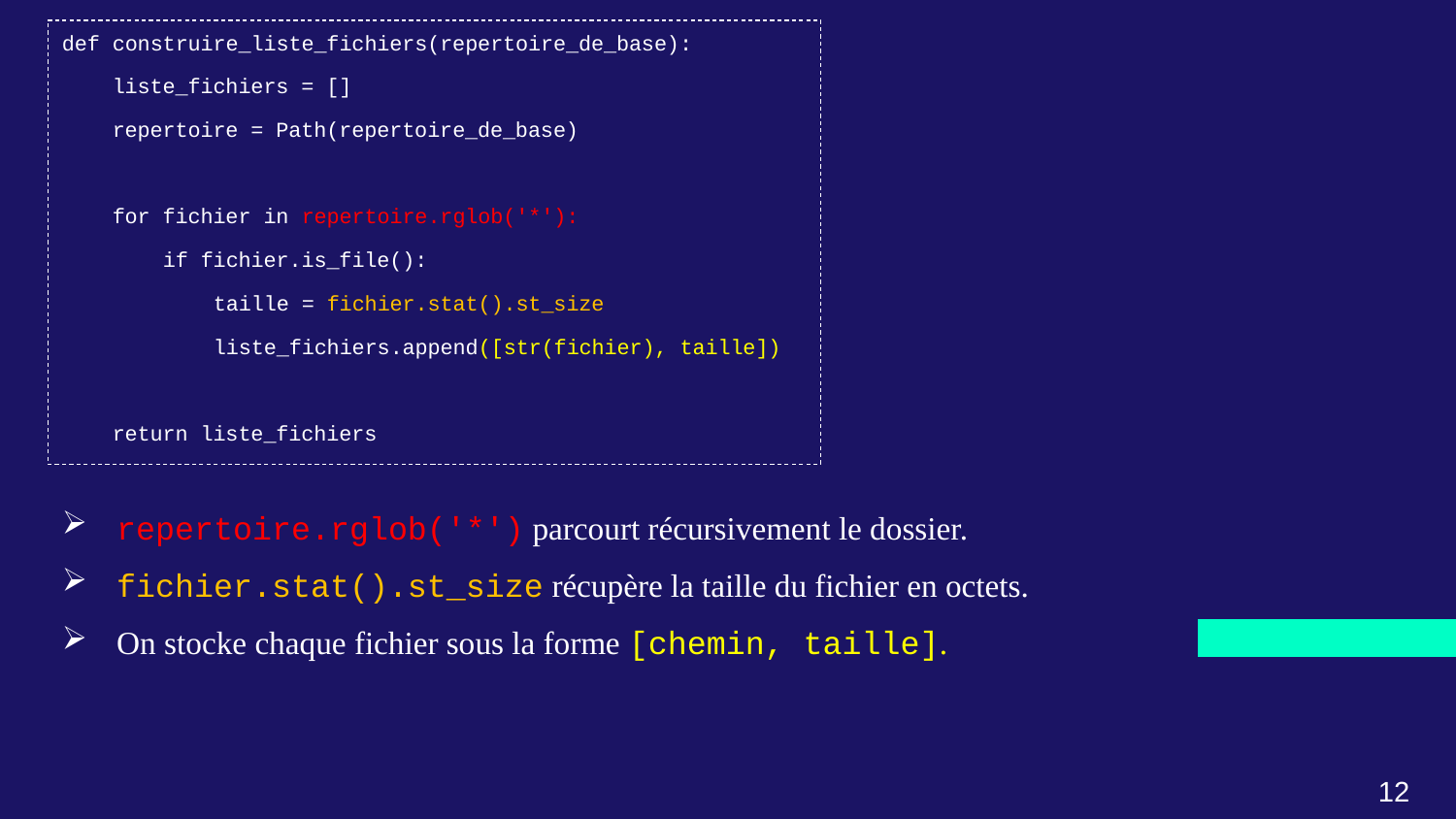

def construire_liste_fichiers(repertoire_de_base):
    liste_fichiers = []
    repertoire = Path(repertoire_de_base)

    for fichier in repertoire.rglob('*'):
        if fichier.is_file():
            taille = fichier.stat().st_size
            liste_fichiers.append([str(fichier), taille])

    return liste_fichiers

repertoire.rglob('*') parcourt récursivement le dossier.
fichier.stat().st_size récupère la taille du fichier en octets.
On stocke chaque fichier sous la forme [chemin, taille].

12